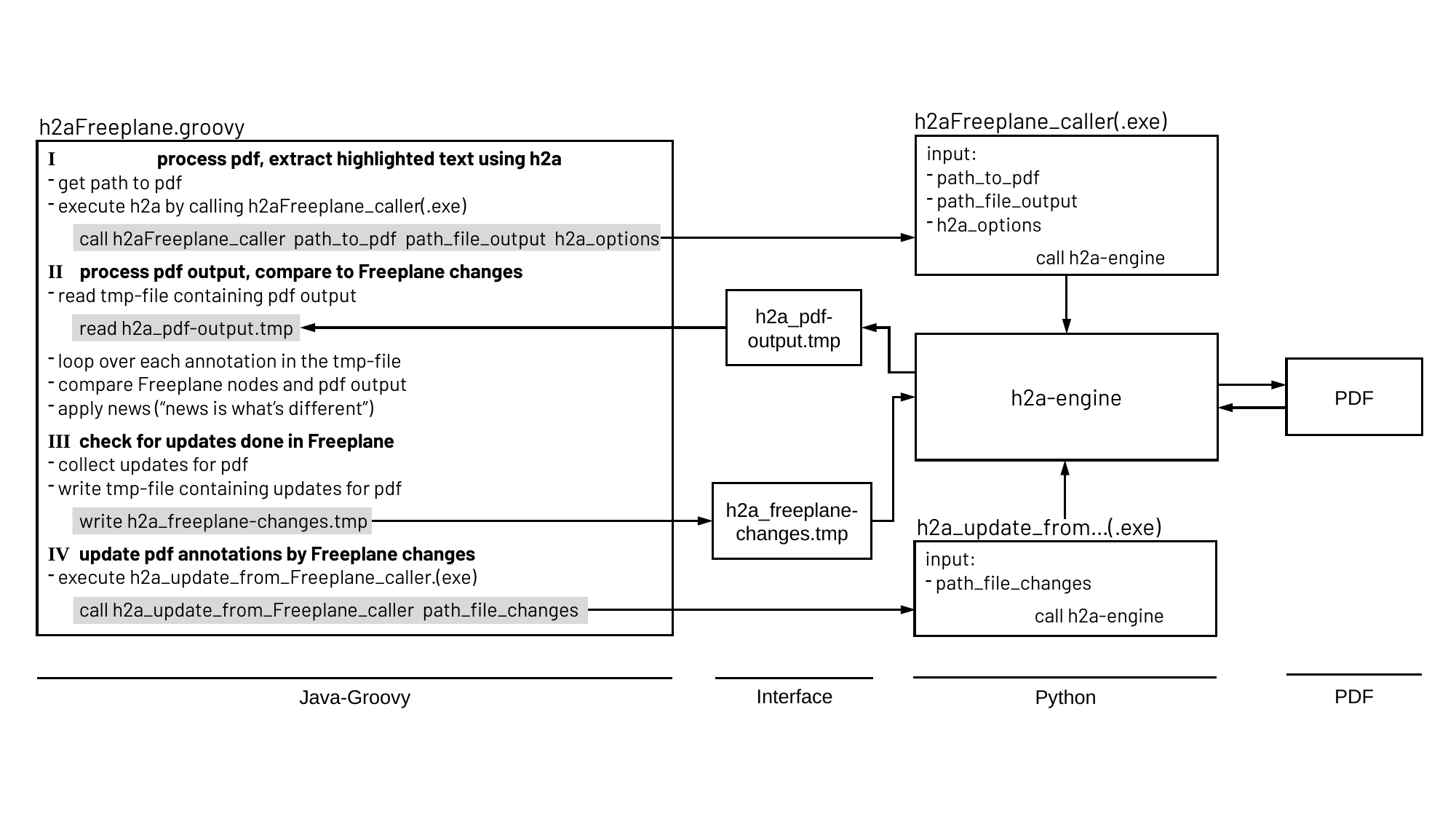

h2aFreeplane_caller(.exe)
input:
path_to_pdf
path_file_output
h2a_options
	call h2a-engine
h2aFreeplane.groovy
I	process pdf, extract highlighted text using h2a
get path to pdf
execute h2a by calling h2aFreeplane_caller(.exe)
	call h2aFreeplane_caller  path_to_pdf  path_file_output  h2a_options
II	process pdf output, compare to Freeplane changes
read tmp-file containing pdf output
	read h2a_pdf-output.tmp
loop over each annotation in the tmp-file
compare Freeplane nodes and pdf output
apply news (“news is what’s different”)
III	check for updates done in Freeplane
collect updates for pdf
write tmp-file containing updates for pdf
	write h2a_freeplane-changes.tmp
IV	update pdf annotations by Freeplane changes
execute h2a_update_from_Freeplane_caller.(exe)
	call h2a_update_from_Freeplane_caller  path_file_changes

h2a_pdf-output.tmp

h2a-engine
PDF
h2a_freeplane-changes.tmp

h2a_update_from…(.exe)
input:
path_file_changes
	call h2a-engine

PDF
Interface
Java-Groovy
Python